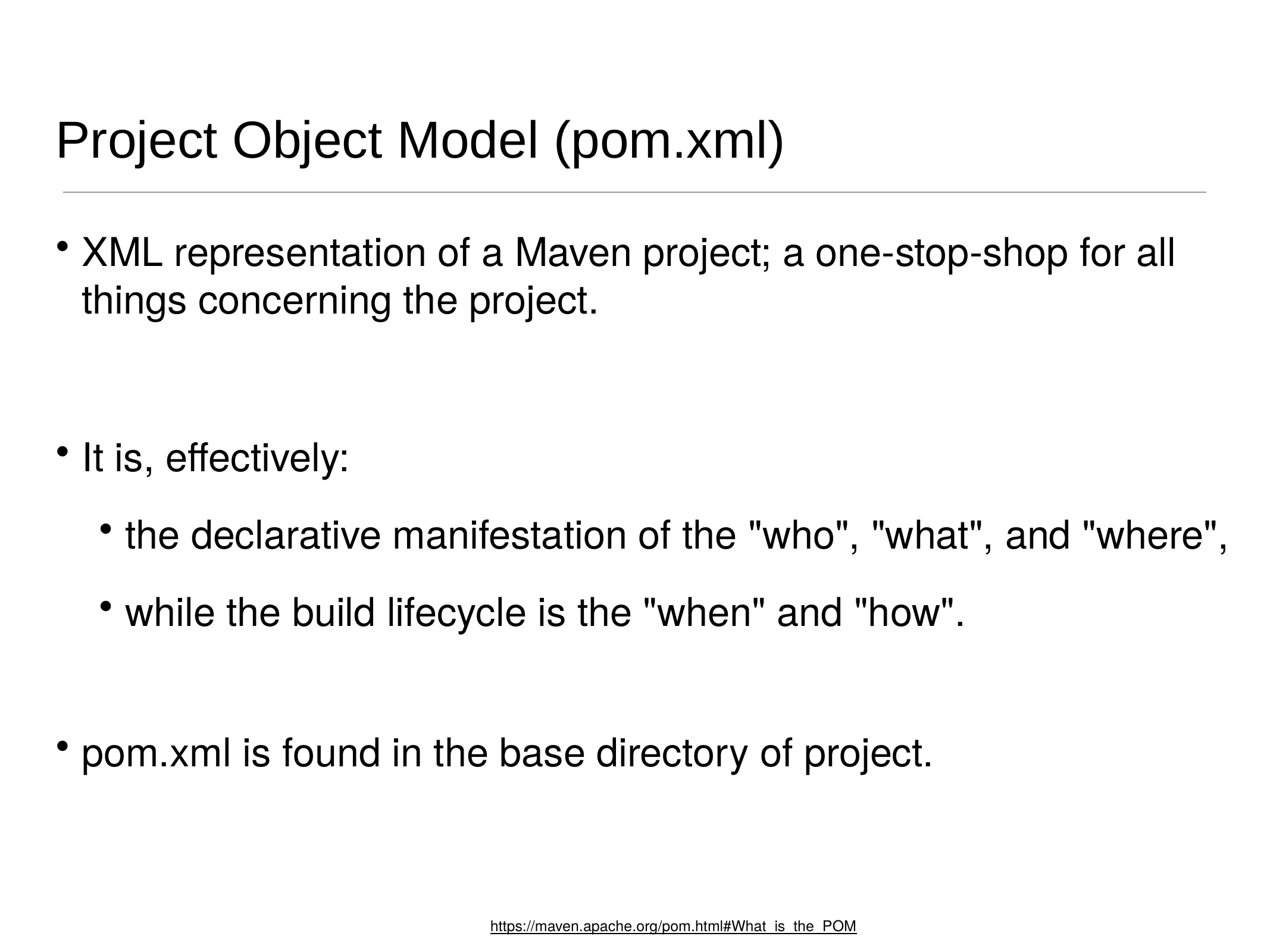

# Project Object Model (pom.xml)
XML representation of a Maven project; a one-stop-shop for all things concerning the project.

It is, effectively:
the declarative manifestation of the "who", "what", and "where",
while the build lifecycle is the "when" and "how".

pom.xml is found in the base directory of project.

https://maven.apache.org/pom.html#What_is_the_POM